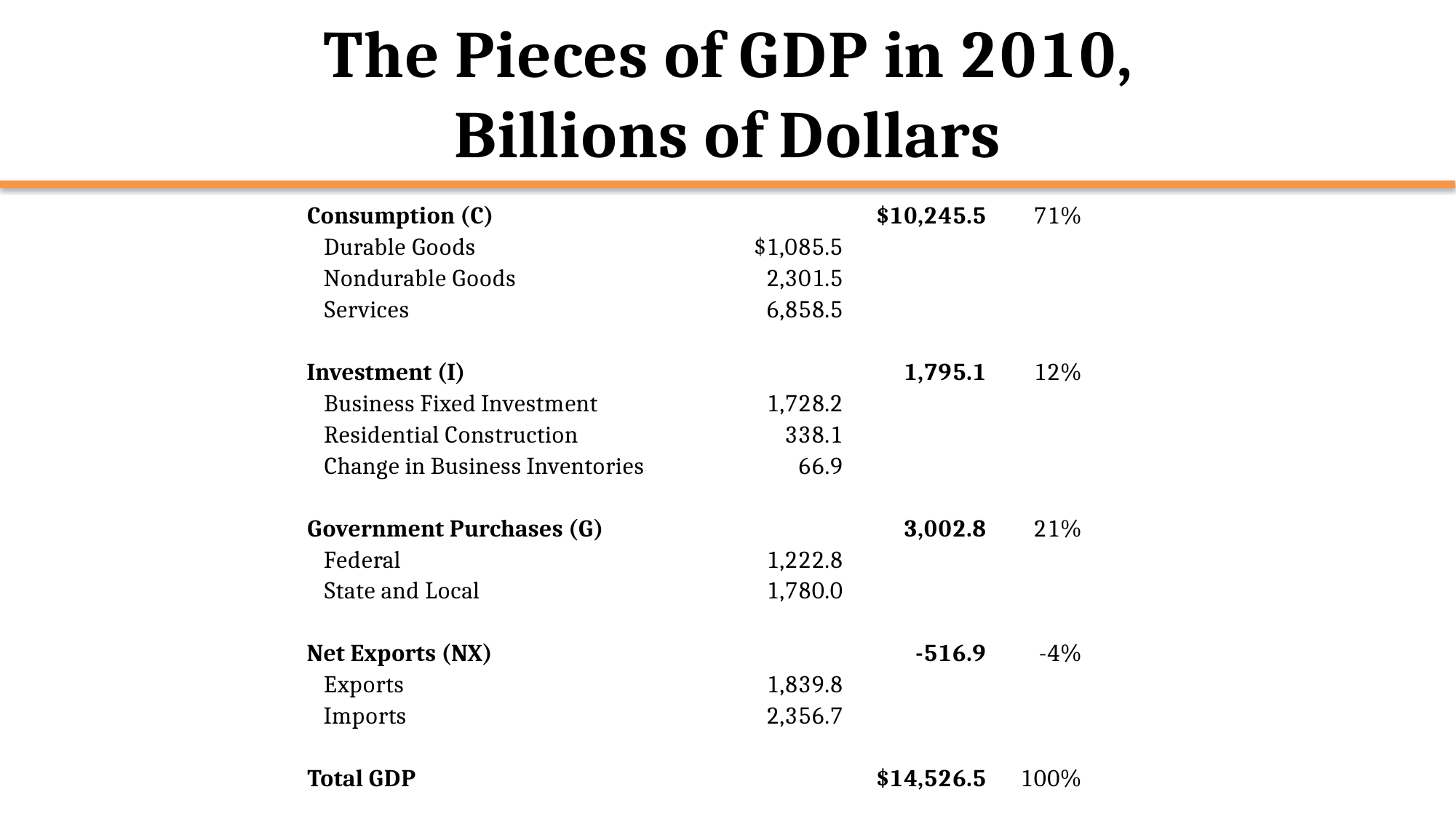

# The Pieces of GDP in 2010, Billions of Dollars
| Consumption (C) |  | $10,245.5 | 71% |
| --- | --- | --- | --- |
| Durable Goods | $1,085.5 |  |  |
| Nondurable Goods | 2,301.5 |  |  |
| Services | 6,858.5 |  |  |
|  |  |  |  |
| Investment (I) |  | 1,795.1 | 12% |
| Business Fixed Investment | 1,728.2 |  |  |
| Residential Construction | 338.1 |  |  |
| Change in Business Inventories | 66.9 |  |  |
|  |  |  |  |
| Government Purchases (G) |  | 3,002.8 | 21% |
| Federal | 1,222.8 |  |  |
| State and Local | 1,780.0 |  |  |
|  |  |  |  |
| Net Exports (NX) |  | -516.9 | -4% |
| Exports | 1,839.8 |  |  |
| Imports | 2,356.7 |  |  |
|  |  |  |  |
| Total GDP |  | $14,526.5 | 100% |